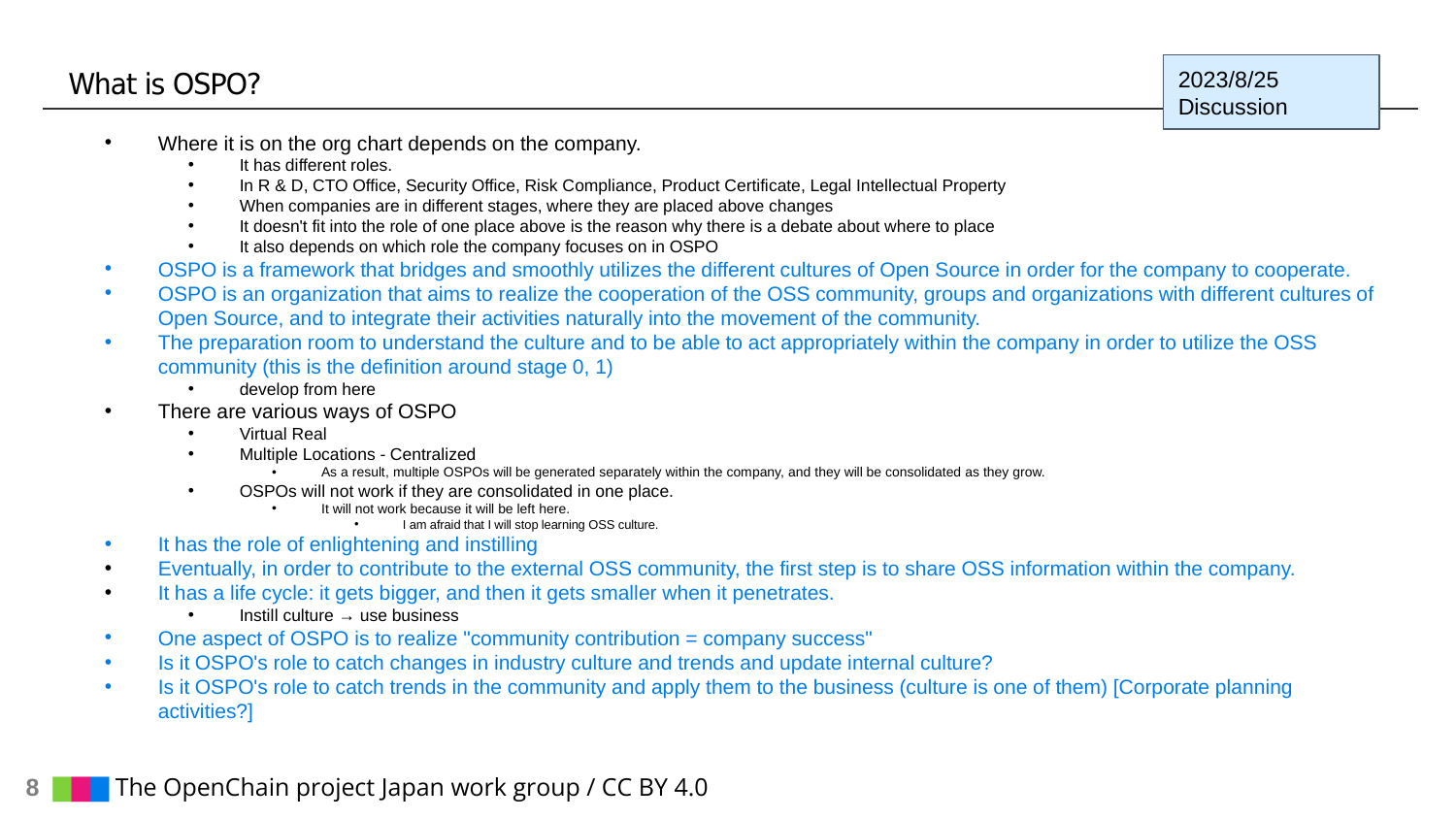

# What is OSPO?
2023/8/25 Discussion
Where it is on the org chart depends on the company.
It has different roles.
In R & D, CTO Office, Security Office, Risk Compliance, Product Certificate, Legal Intellectual Property
When companies are in different stages, where they are placed above changes
It doesn't fit into the role of one place above is the reason why there is a debate about where to place
It also depends on which role the company focuses on in OSPO
OSPO is a framework that bridges and smoothly utilizes the different cultures of Open Source in order for the company to cooperate.
OSPO is an organization that aims to realize the cooperation of the OSS community, groups and organizations with different cultures of Open Source, and to integrate their activities naturally into the movement of the community.
The preparation room to understand the culture and to be able to act appropriately within the company in order to utilize the OSS community (this is the definition around stage 0, 1)
develop from here
There are various ways of OSPO
Virtual Real
Multiple Locations - Centralized
As a result, multiple OSPOs will be generated separately within the company, and they will be consolidated as they grow.
OSPOs will not work if they are consolidated in one place.
It will not work because it will be left here.
I am afraid that I will stop learning OSS culture.
It has the role of enlightening and instilling
Eventually, in order to contribute to the external OSS community, the first step is to share OSS information within the company.
It has a life cycle: it gets bigger, and then it gets smaller when it penetrates.
Instill culture → use business
One aspect of OSPO is to realize "community contribution = company success"
Is it OSPO's role to catch changes in industry culture and trends and update internal culture?
Is it OSPO's role to catch trends in the community and apply them to the business (culture is one of them) [Corporate planning activities?]